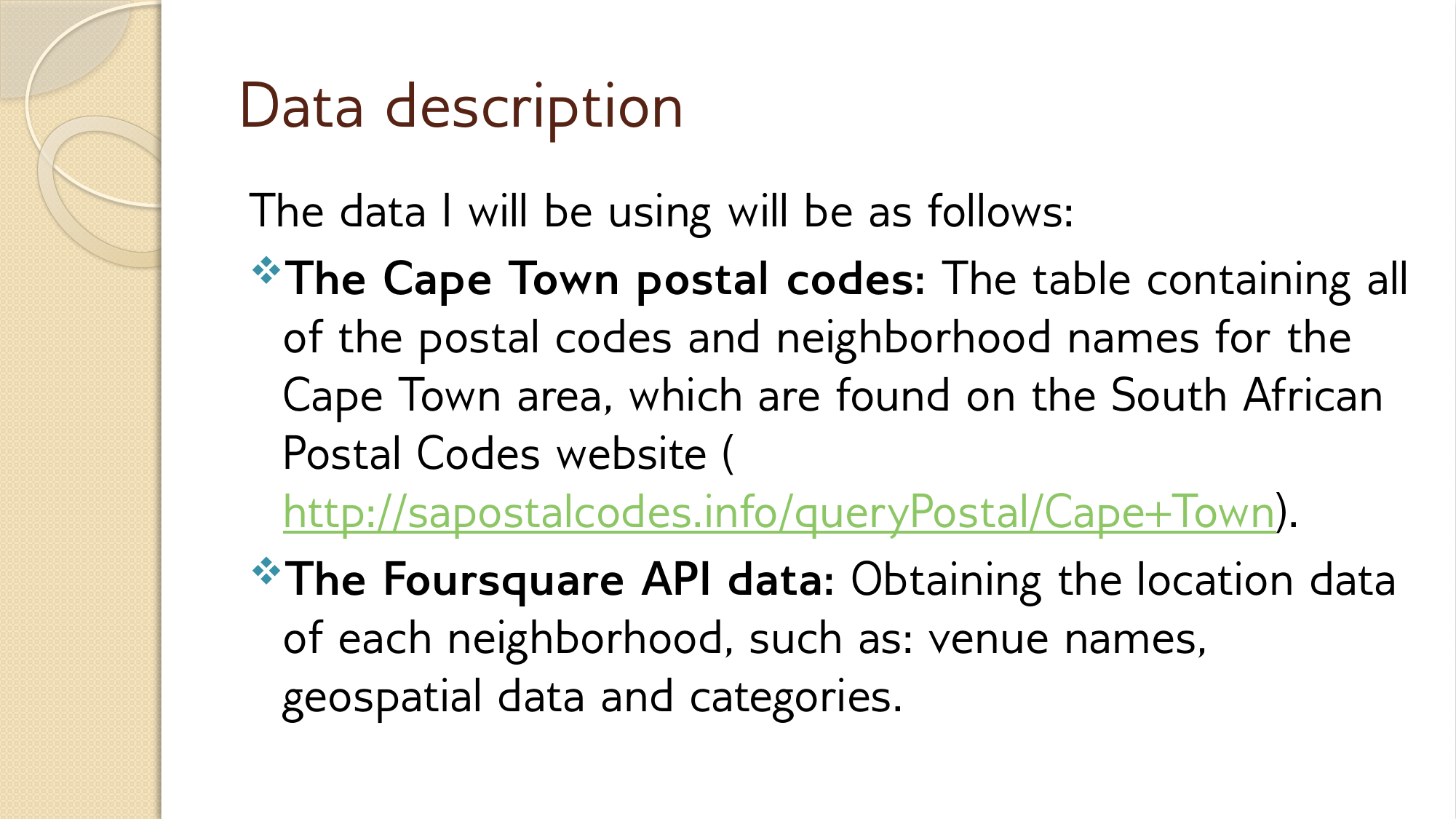

# Data description
The data I will be using will be as follows:
The Cape Town postal codes: The table containing all of the postal codes and neighborhood names for the Cape Town area, which are found on the South African Postal Codes website (http://sapostalcodes.info/queryPostal/Cape+Town).
The Foursquare API data: Obtaining the location data of each neighborhood, such as: venue names, geospatial data and categories.